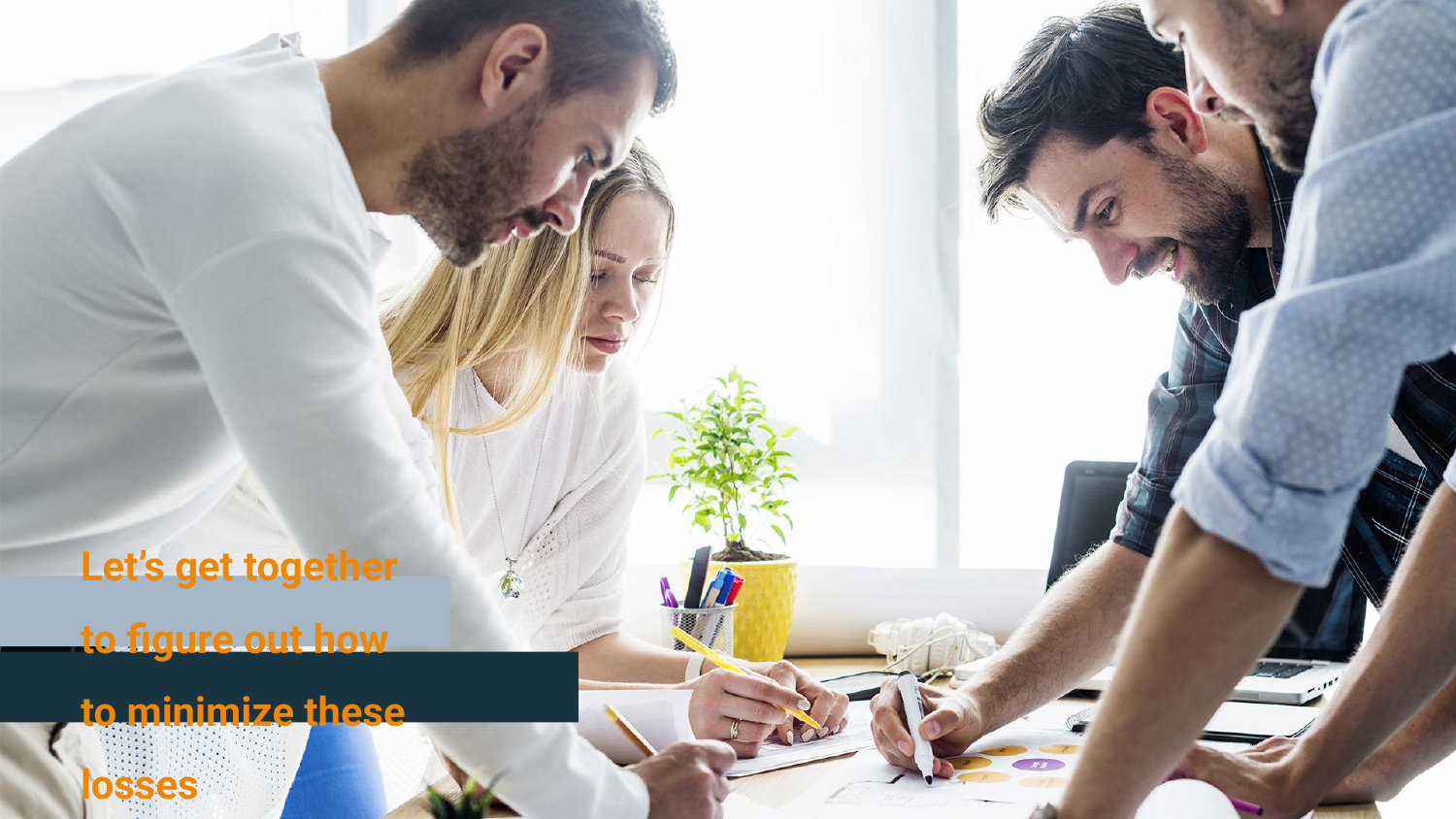

# Let’s get together to figure out how to minimize these losses